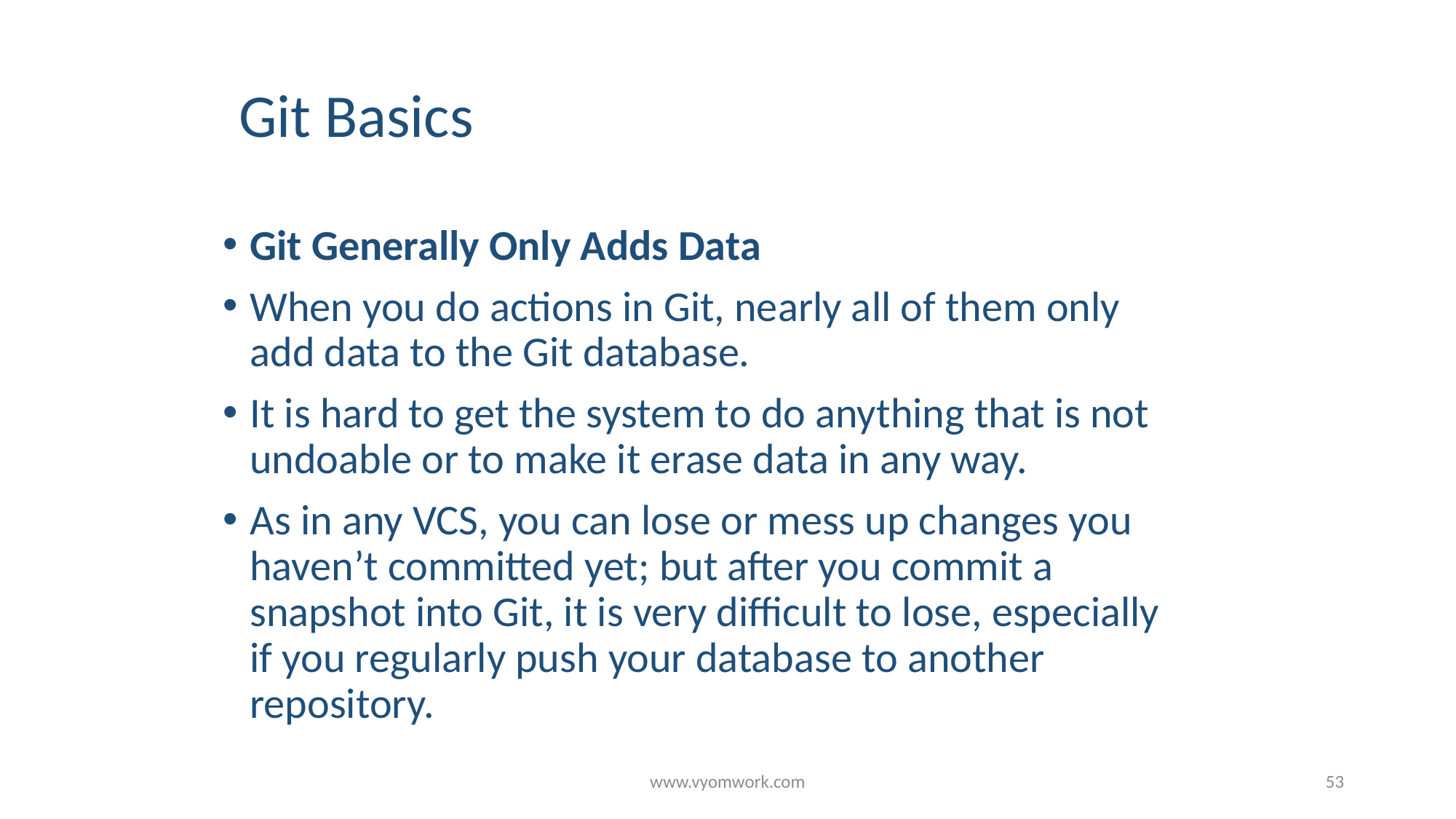

# Git Basics
Git Generally Only Adds Data
When you do actions in Git, nearly all of them only add data to the Git database.
It is hard to get the system to do anything that is not undoable or to make it erase data in any way.
As in any VCS, you can lose or mess up changes you haven’t committed yet; but after you commit a snapshot into Git, it is very difficult to lose, especially if you regularly push your database to another repository.
www.vyomwork.com
53